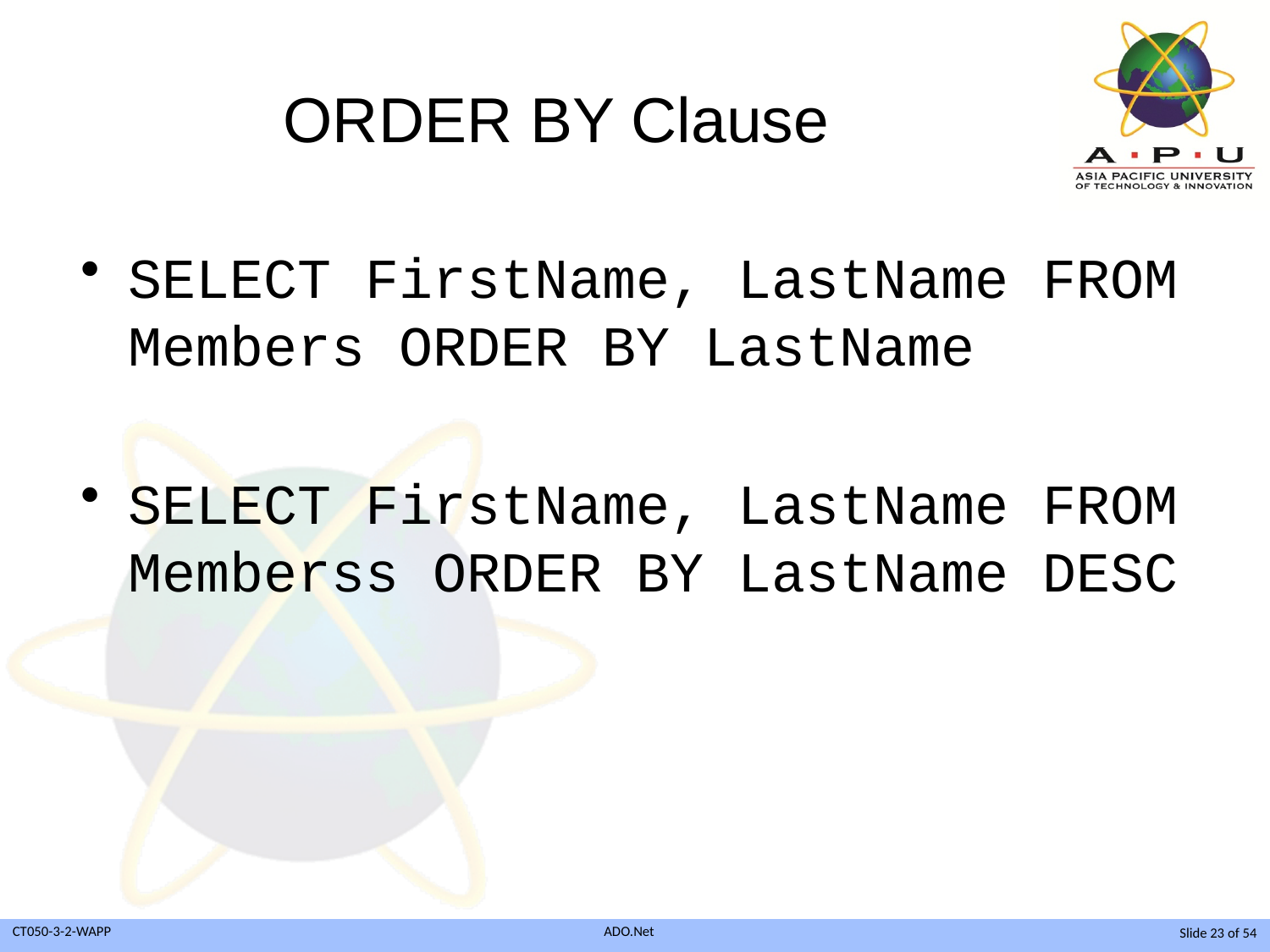

# ORDER BY Clause
SELECT FirstName, LastName FROM Members ORDER BY LastName

SELECT FirstName, LastName FROM Memberss ORDER BY LastName DESC